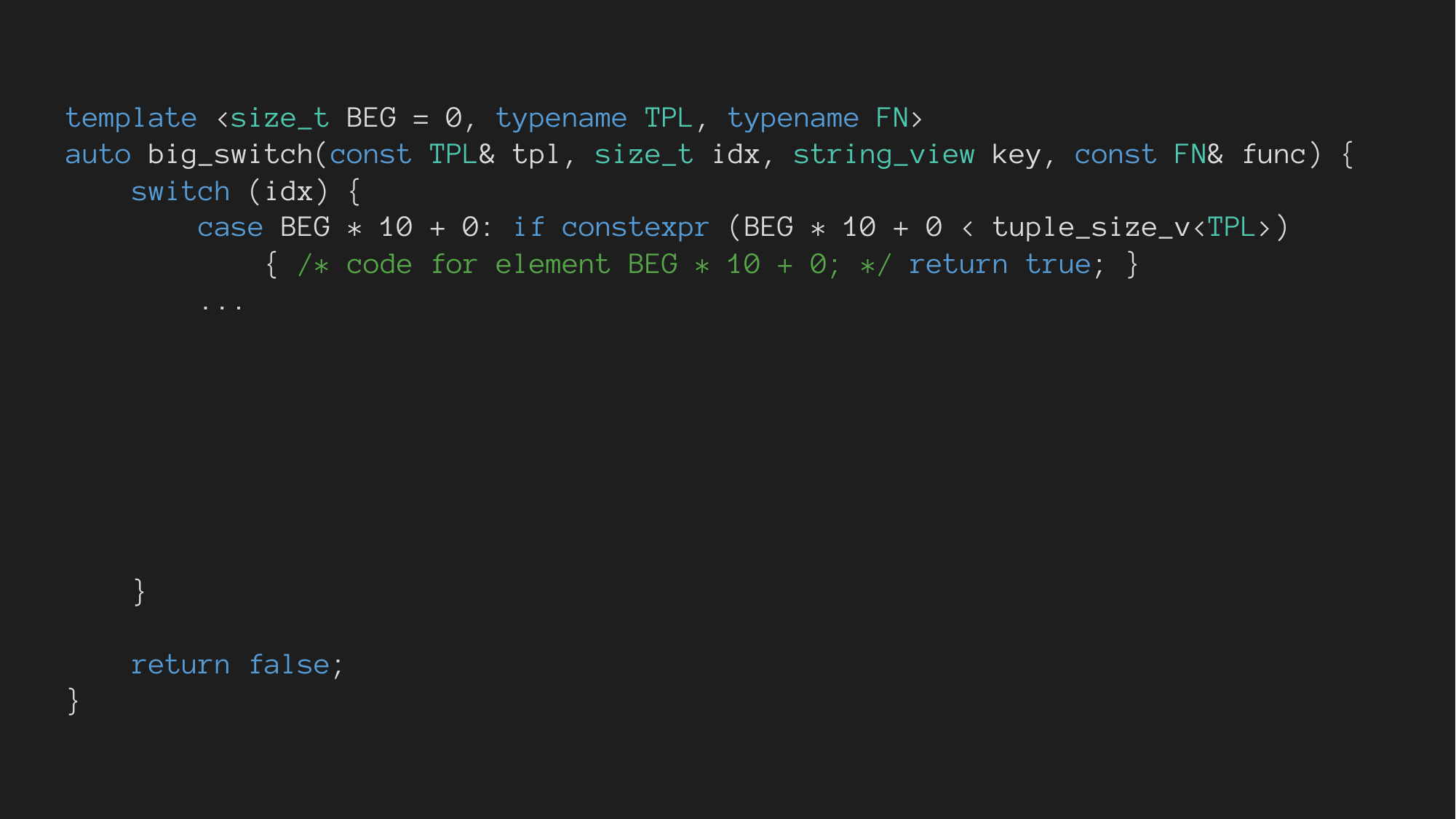

template <size_t BEG = 0, typename TPL, typename FN>
auto big_switch(const TPL& tpl, size_t idx, string_view key, const FN& func) {
    switch (idx) {
        case BEG * 10 + 0: if constexpr (BEG * 10 + 0 < tuple_size_v<TPL>)
            { /* code for element BEG * 10 + 0; */ return true; }
        ...

    }

    return false;
}